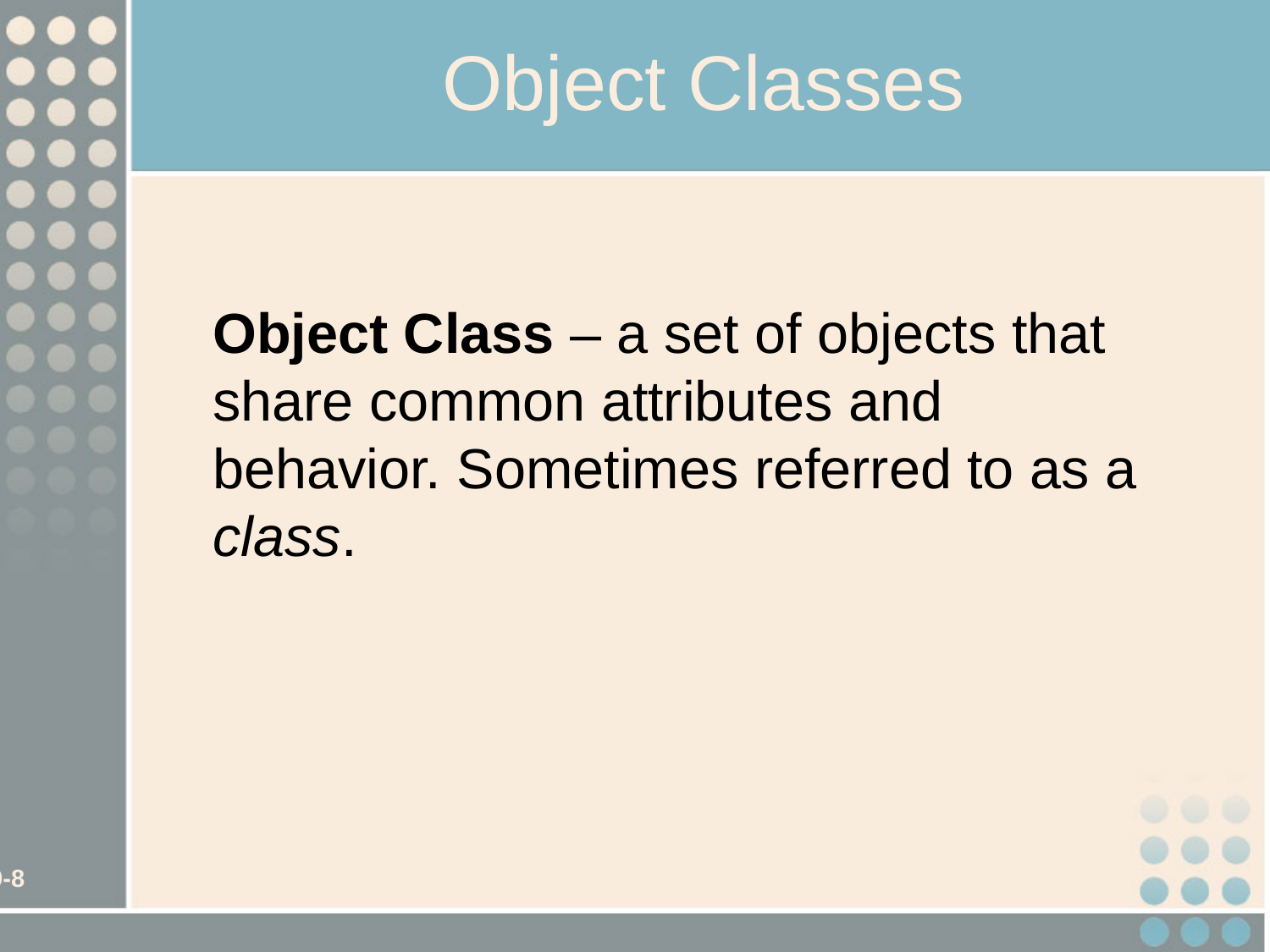

# Object Classes
Object Class – a set of objects that share common attributes and behavior. Sometimes referred to as a class.